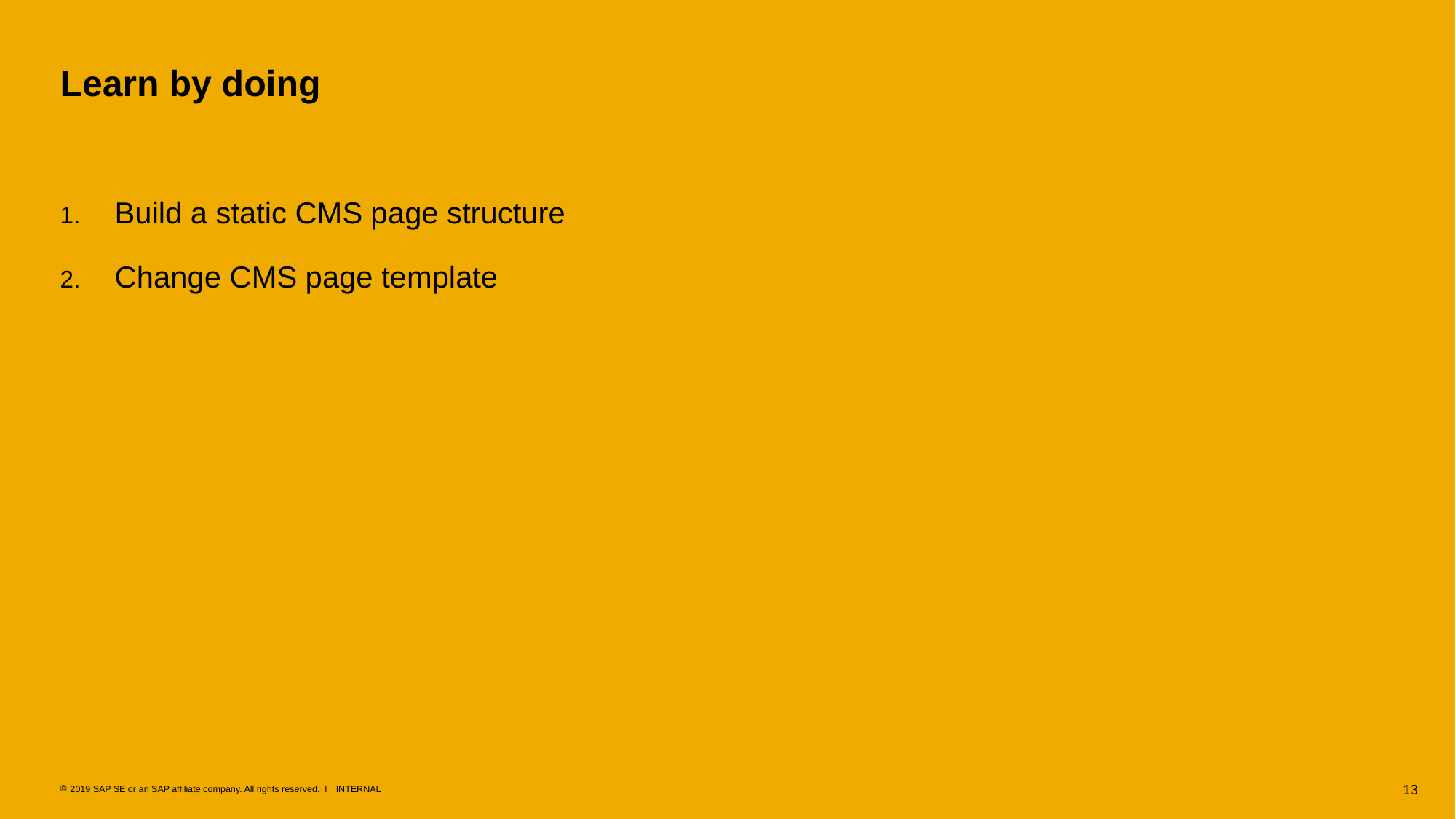

# Learn by doing
Build a static CMS page structure
Change CMS page template